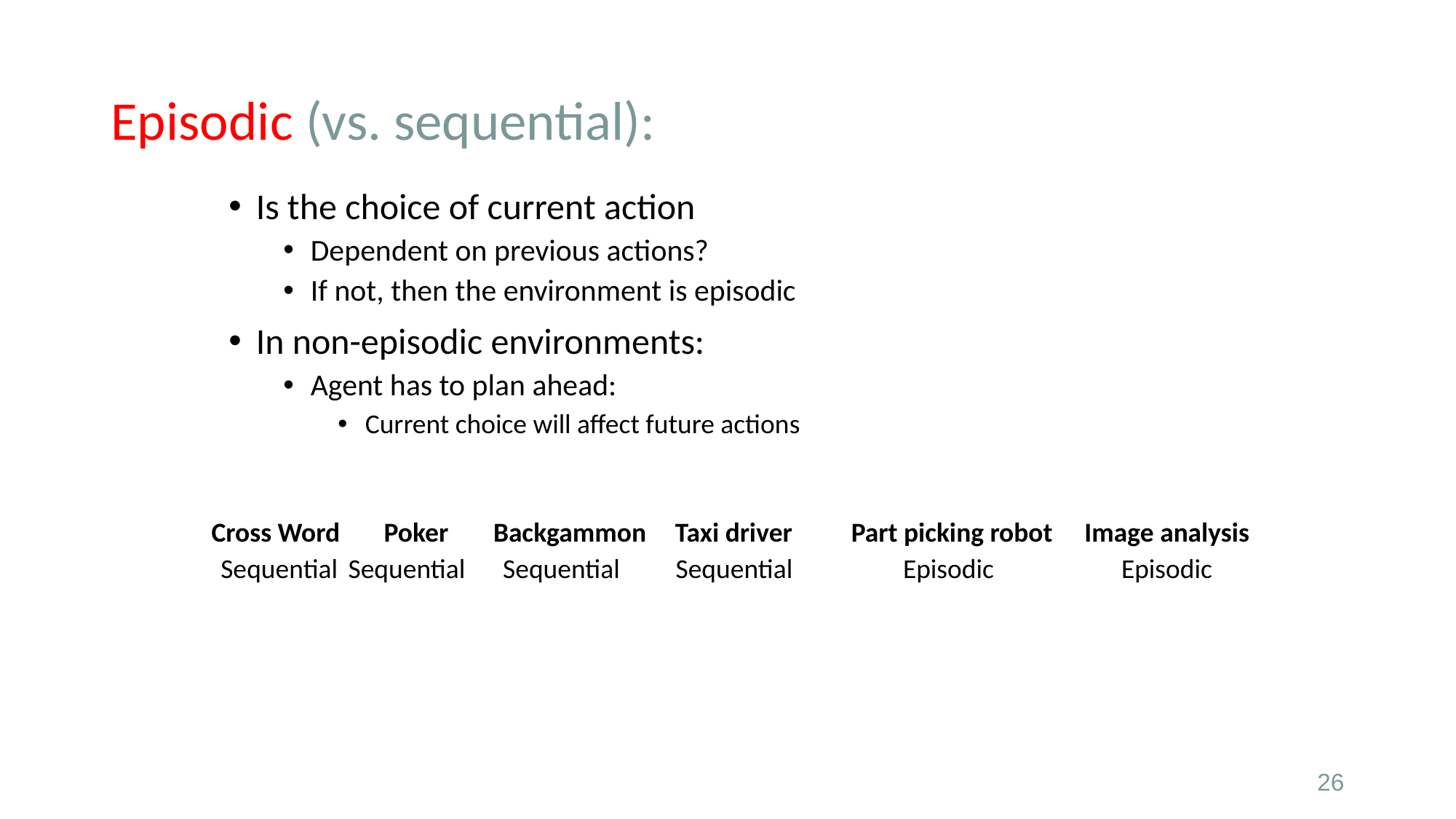

# Episodic (vs. sequential):
Is the choice of current action
Dependent on previous actions?
If not, then the environment is episodic
In non-episodic environments:
Agent has to plan ahead:
Current choice will affect future actions

Cross Word
Poker
Backgammon
Taxi driver
Part picking robot
Image analysis
Sequential
Sequential
Sequential
Sequential
Episodic
Episodic
Artificial Intelligence a modern approach
26